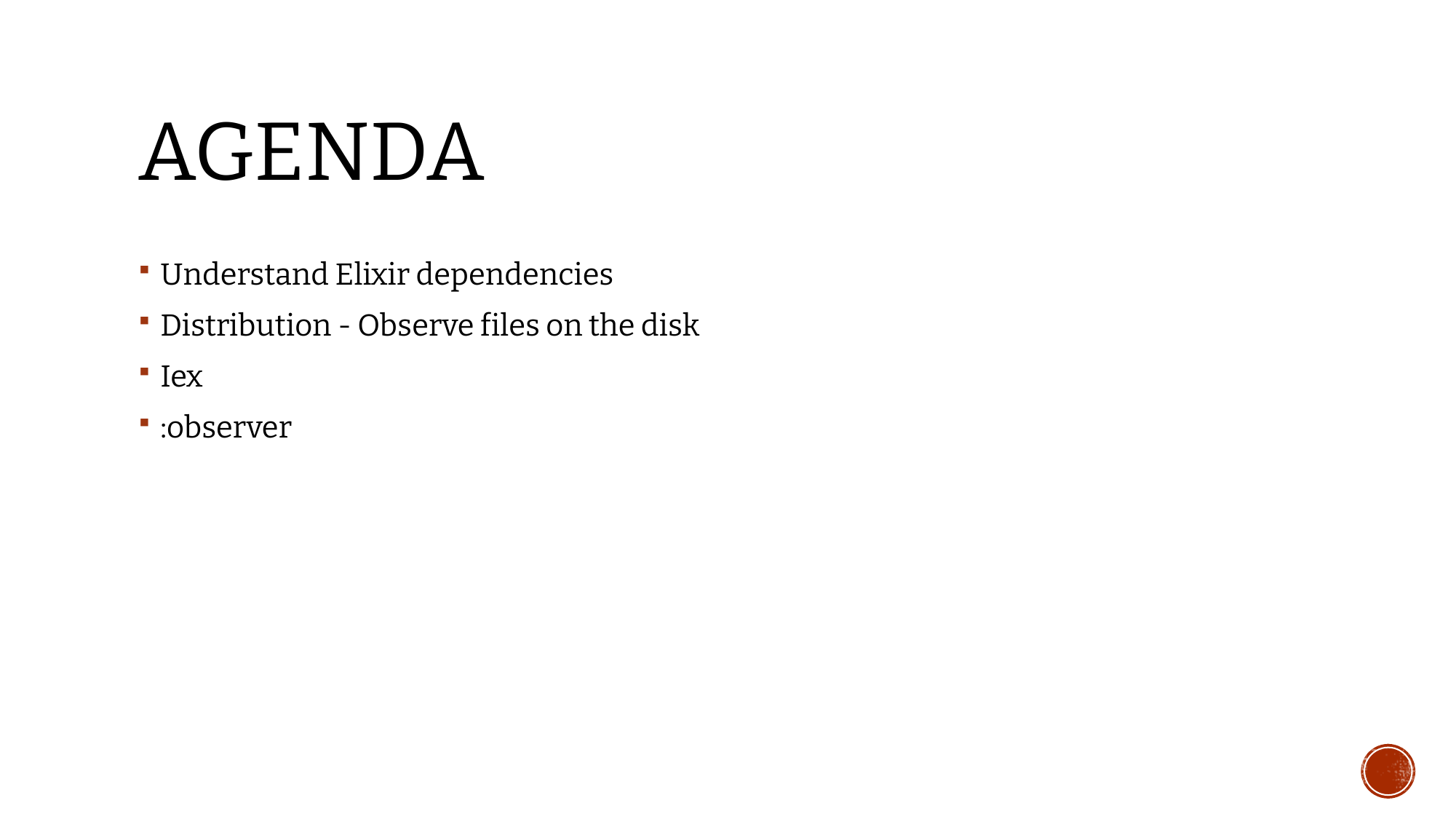

# Agenda
Understand Elixir dependencies
Distribution - Observe files on the disk
Iex
:observer